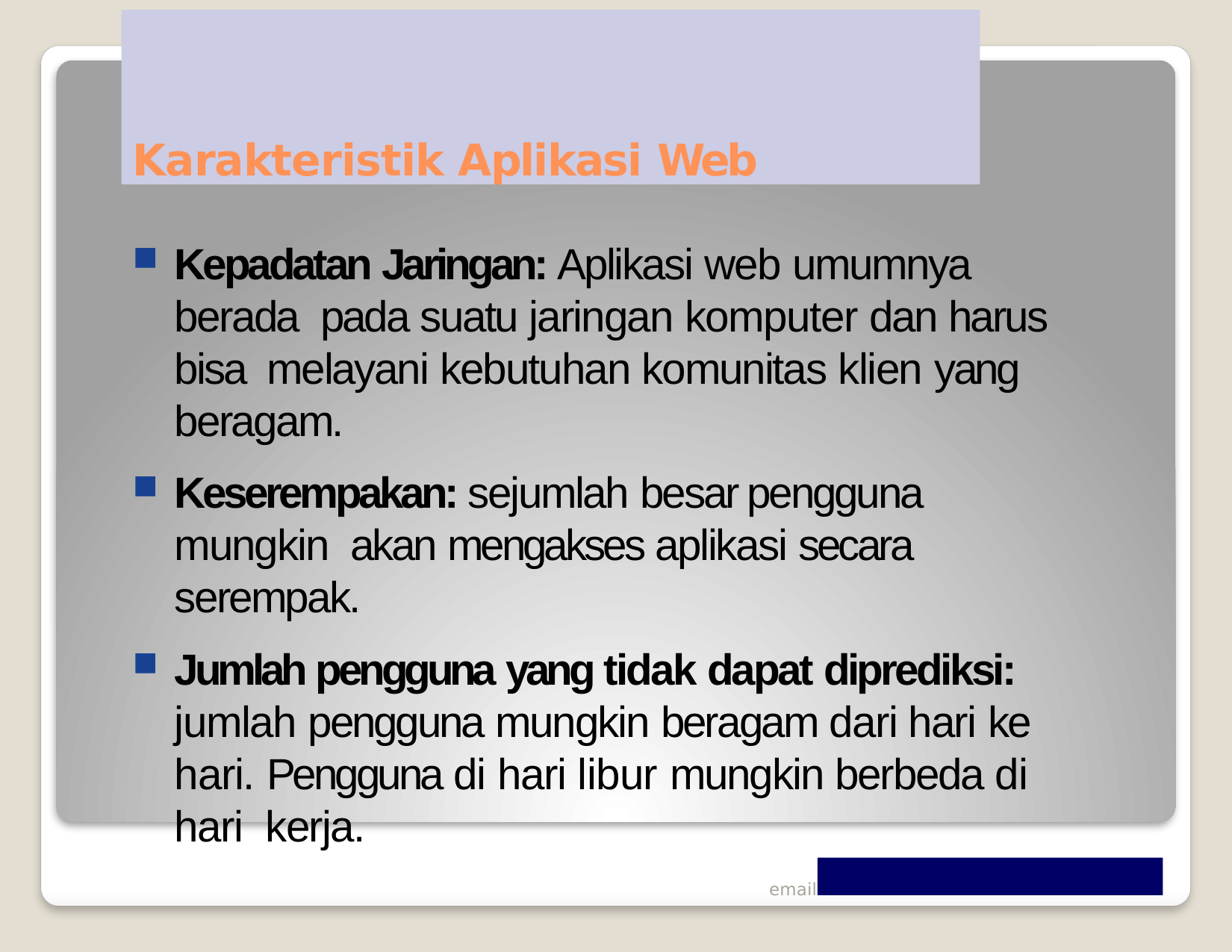

# Karakteristik Aplikasi Web
Kepadatan Jaringan: Aplikasi web umumnya berada  pada suatu jaringan komputer dan harus bisa  melayani kebutuhan komunitas klien yang beragam.
Keserempakan: sejumlah besar pengguna mungkin  akan mengakses aplikasi secara serempak.
Jumlah pengguna yang tidak dapat diprediksi:  jumlah pengguna mungkin beragam dari hari ke  hari. Pengguna di hari libur mungkin berbeda di hari  kerja.

email